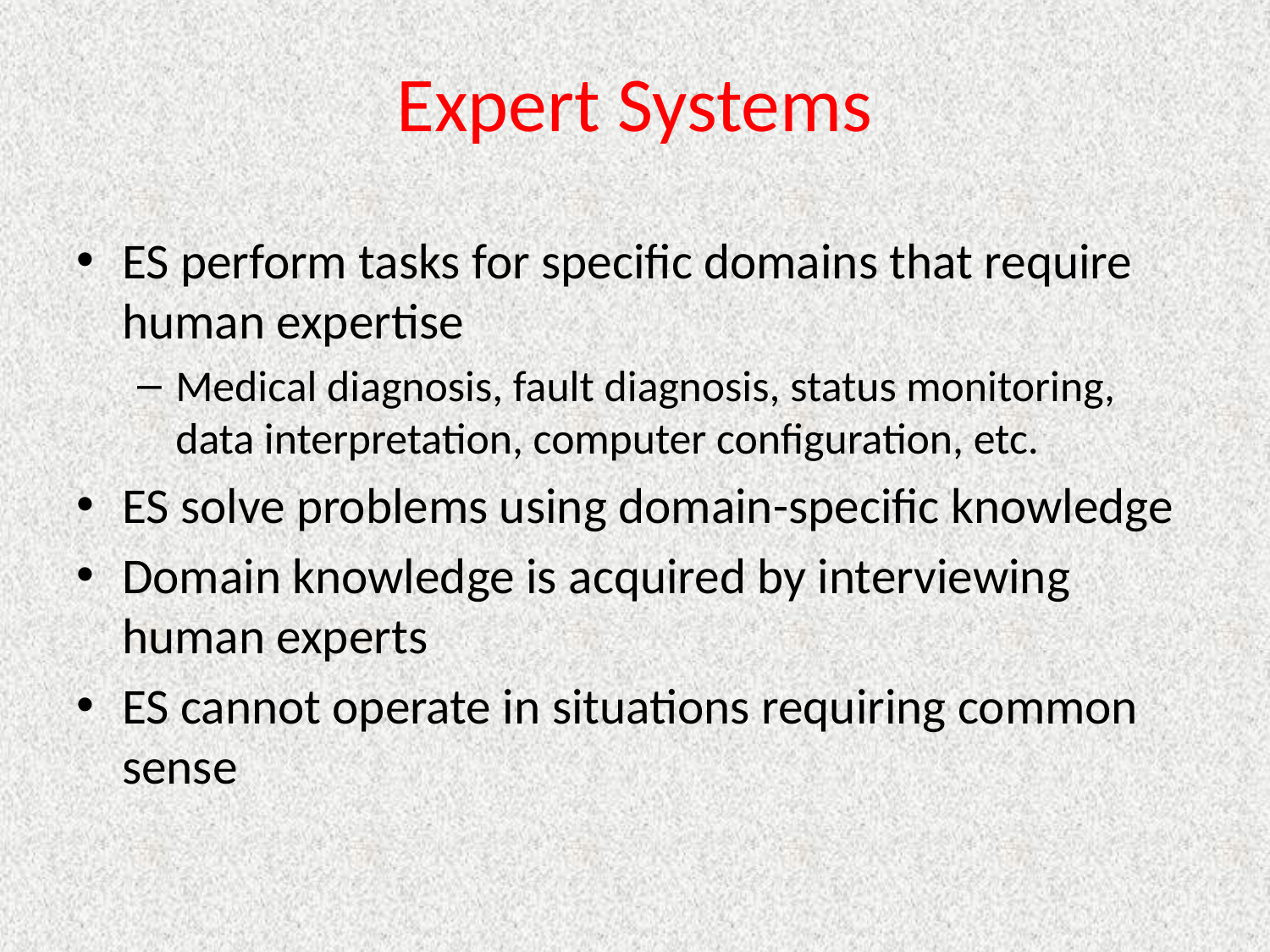

# Expert Systems
ES perform tasks for specific domains that require human expertise
Medical diagnosis, fault diagnosis, status monitoring, data interpretation, computer configuration, etc.
ES solve problems using domain-specific knowledge
Domain knowledge is acquired by interviewing human experts
ES cannot operate in situations requiring common sense